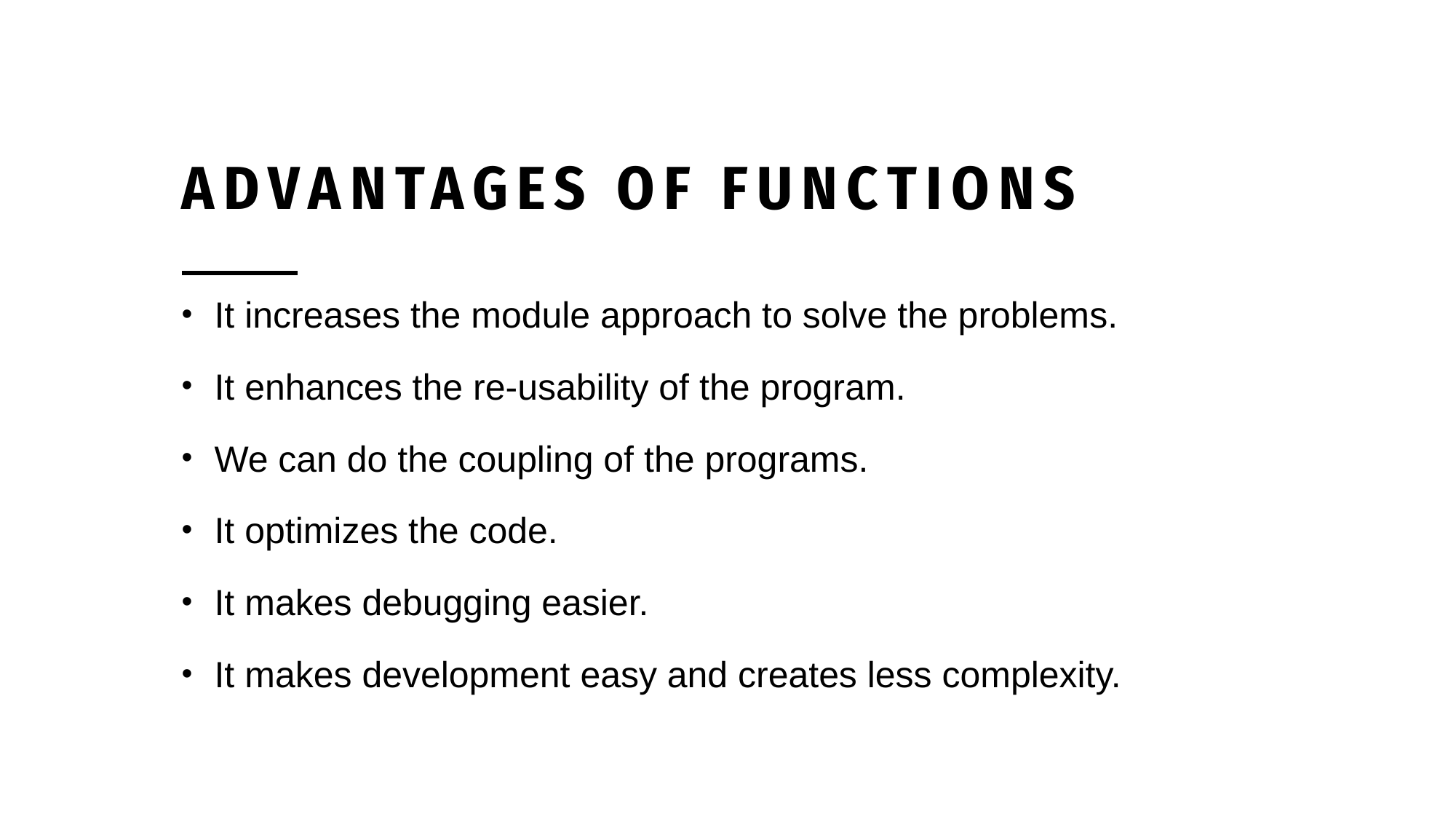

# Advantages of Functions
It increases the module approach to solve the problems.
It enhances the re-usability of the program.
We can do the coupling of the programs.
It optimizes the code.
It makes debugging easier.
It makes development easy and creates less complexity.